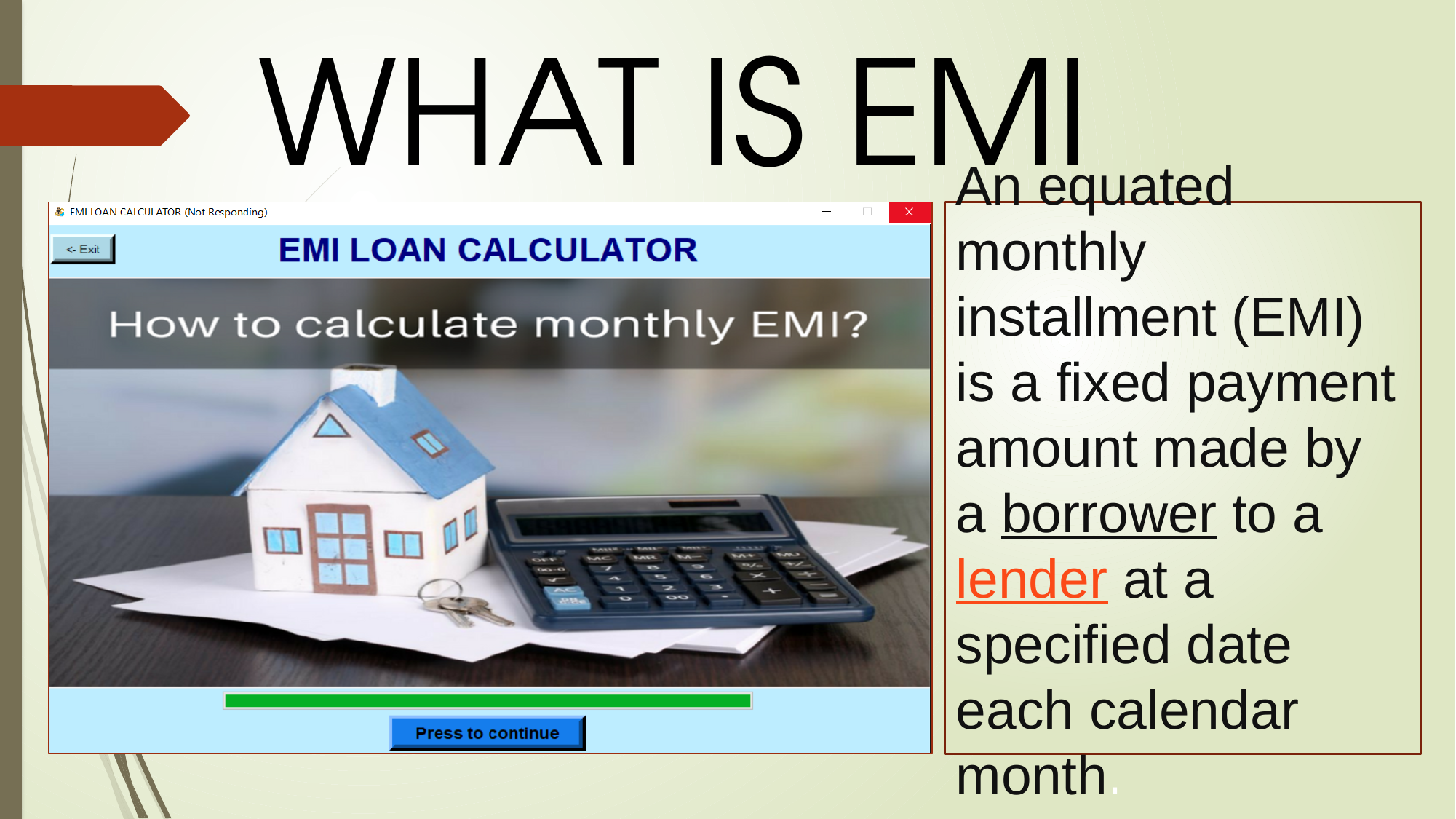

WHAT IS EMI

An equated monthly installment (EMI) is a fixed payment amount made by a borrower to a lender at a specified date each calendar month.